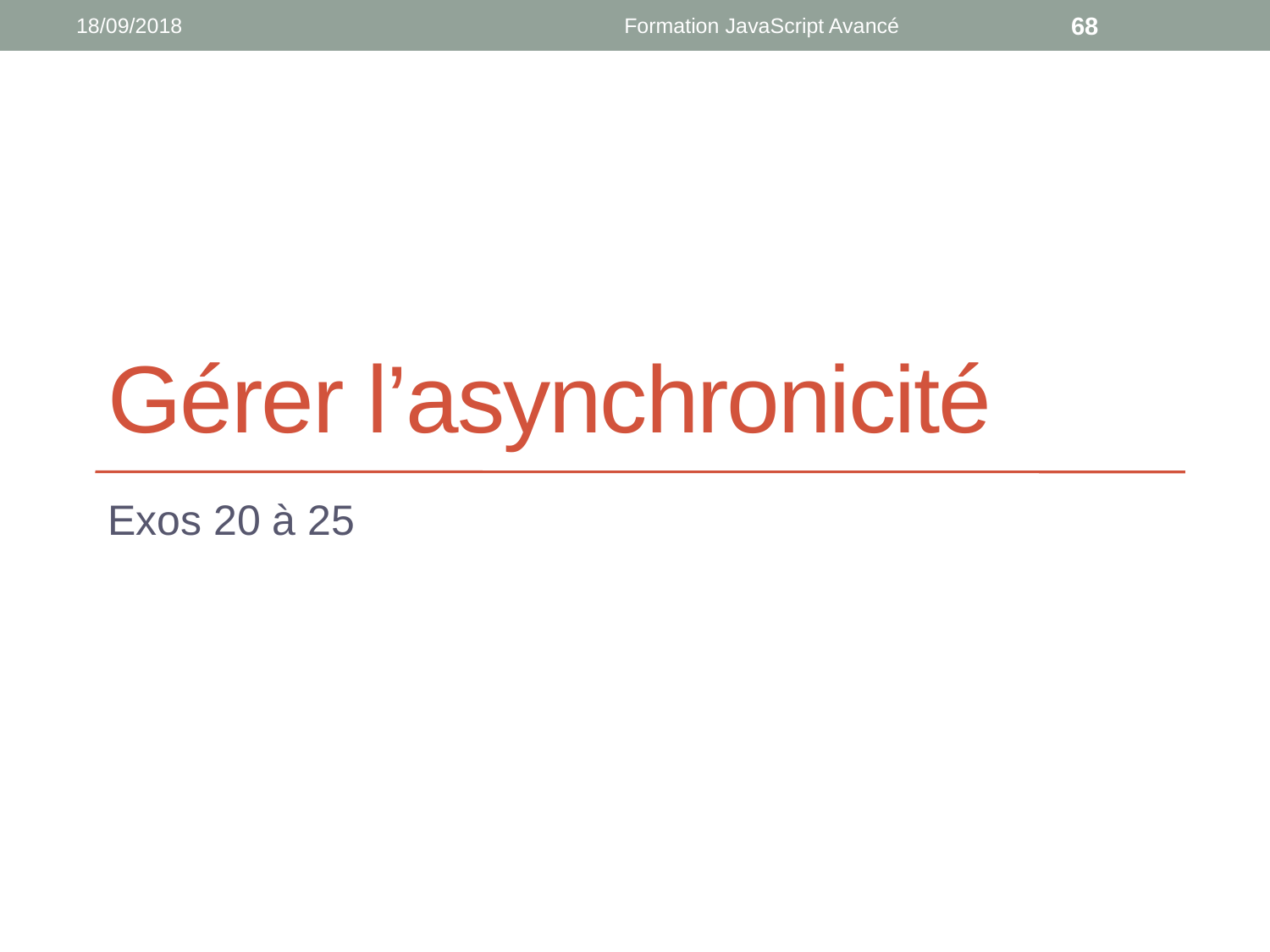

18/09/2018
Formation JavaScript Avancé
68
# Gérer l’asynchronicité
Exos 20 à 25